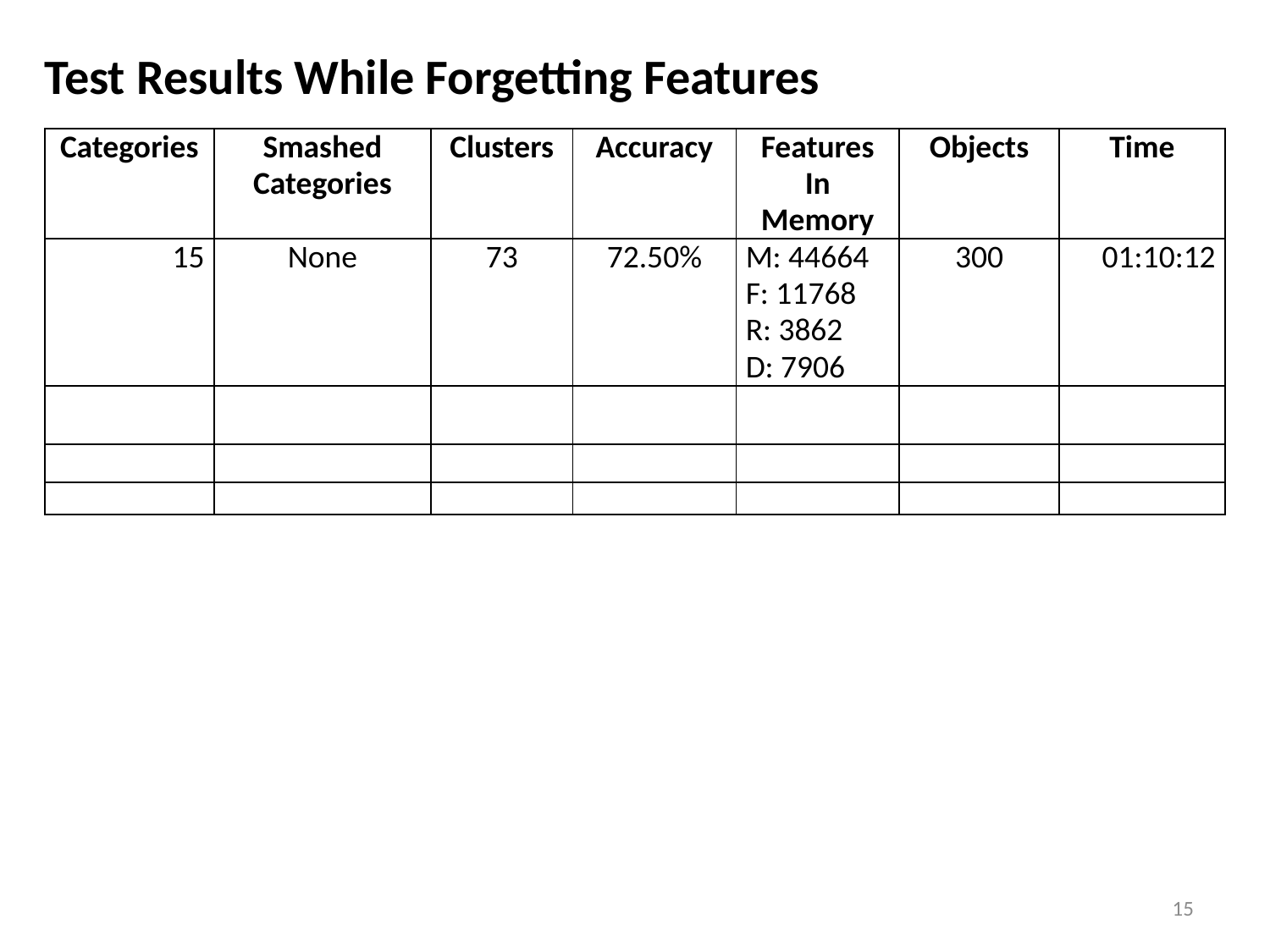

Test Results While Forgetting Features
| Categories | Smashed Categories | Clusters | Accuracy | Features In Memory | Objects | Time |
| --- | --- | --- | --- | --- | --- | --- |
| 15 | None | 73 | 72.50% | M: 44664 F: 11768 R: 3862 D: 7906 | 300 | 01:10:12 |
|  |  |  |  |  |  |  |
|  |  |  |  |  |  |  |
|  |  |  |  |  |  |  |
15